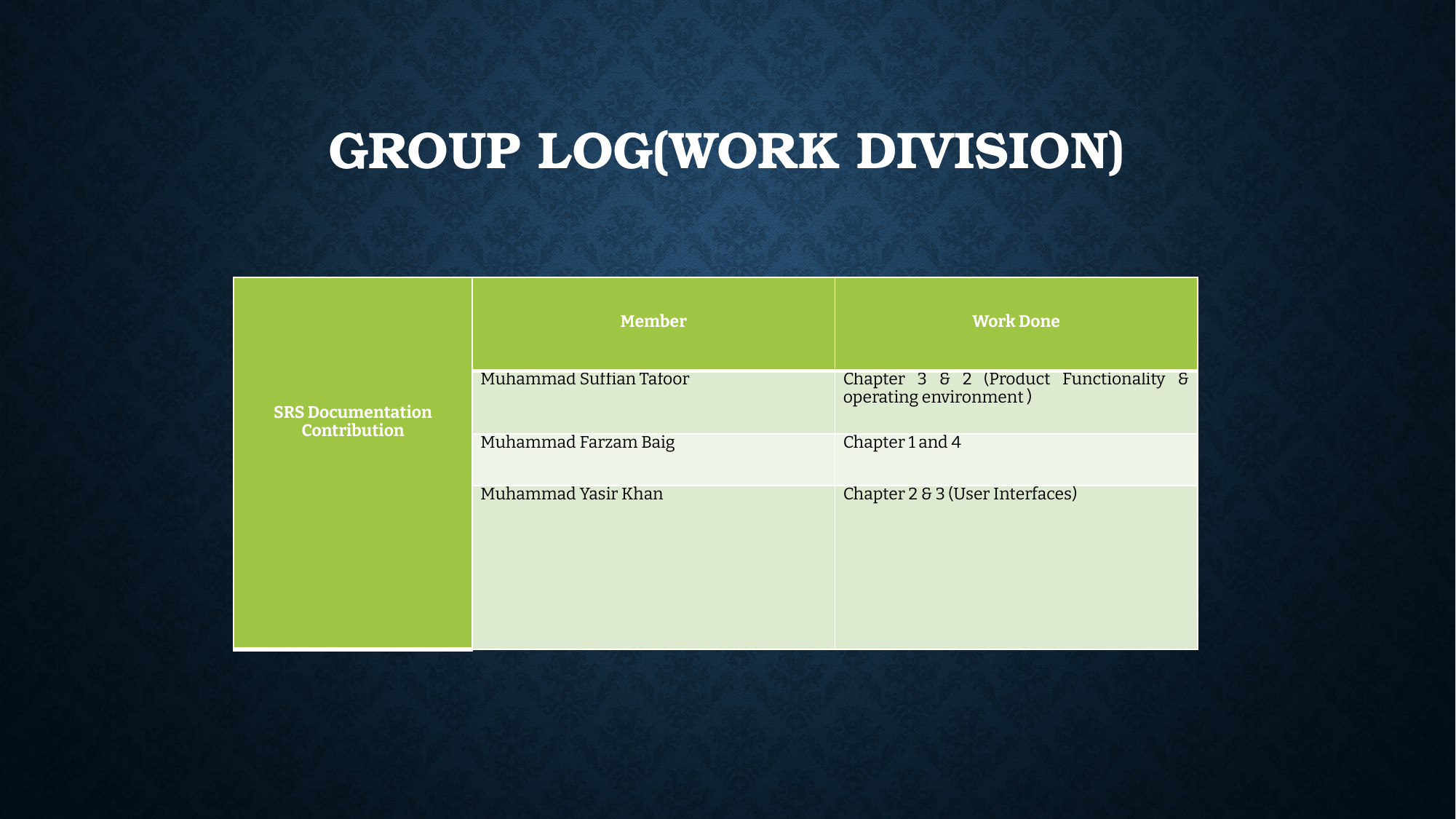

# Group LOG(Work Division)
| SRS Documentation Contribution | Member | Work Done |
| --- | --- | --- |
|  | Muhammad Suffian Tafoor | Chapter 3 & 2 (Product Functionality & operating environment ) |
|  | Muhammad Farzam Baig | Chapter 1 and 4 |
|  | Muhammad Yasir Khan | Chapter 2 & 3 (User Interfaces) |